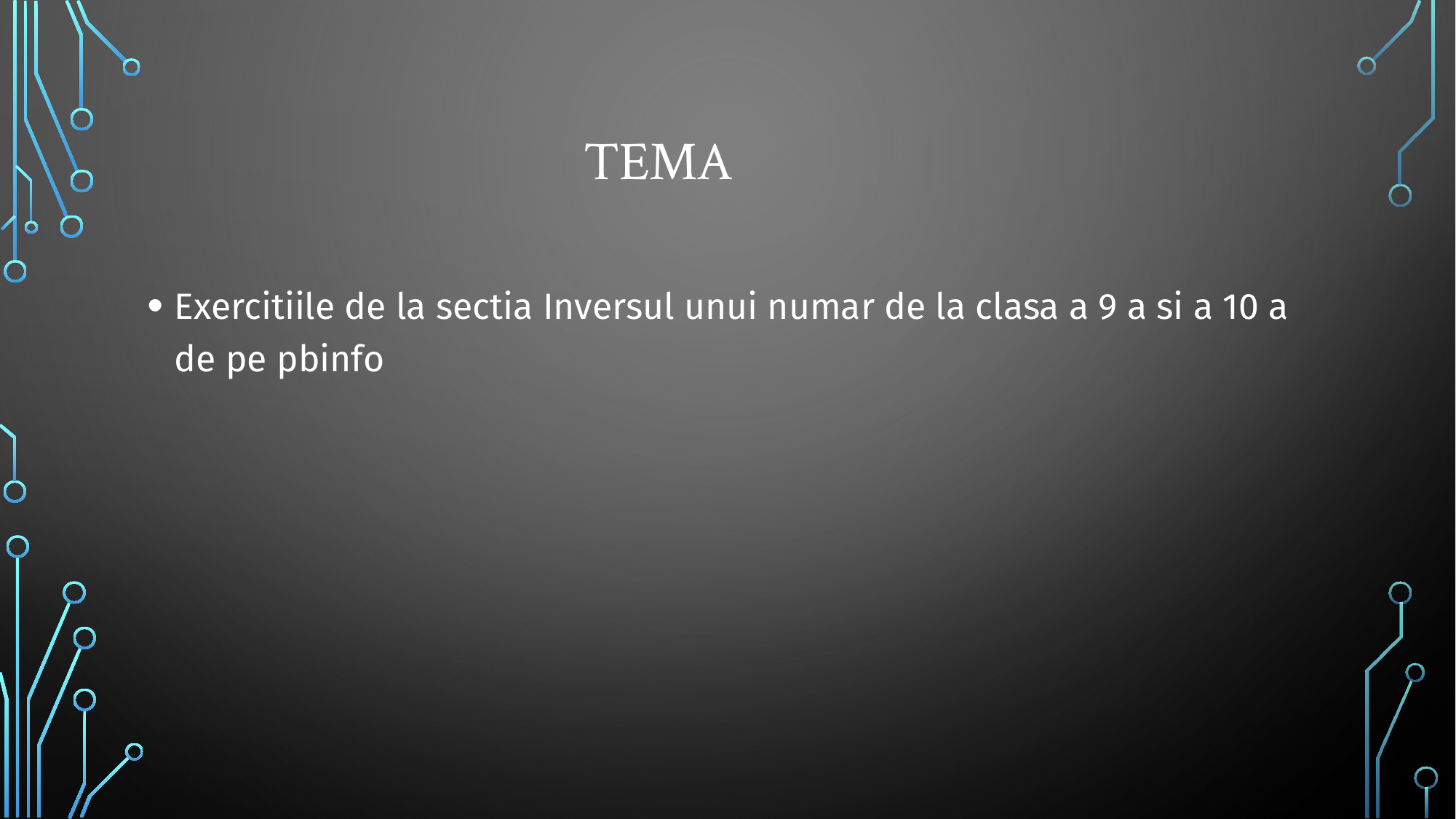

# Tema
Exercitiile de la sectia Inversul unui numar de la clasa a 9 a si a 10 a de pe pbinfo